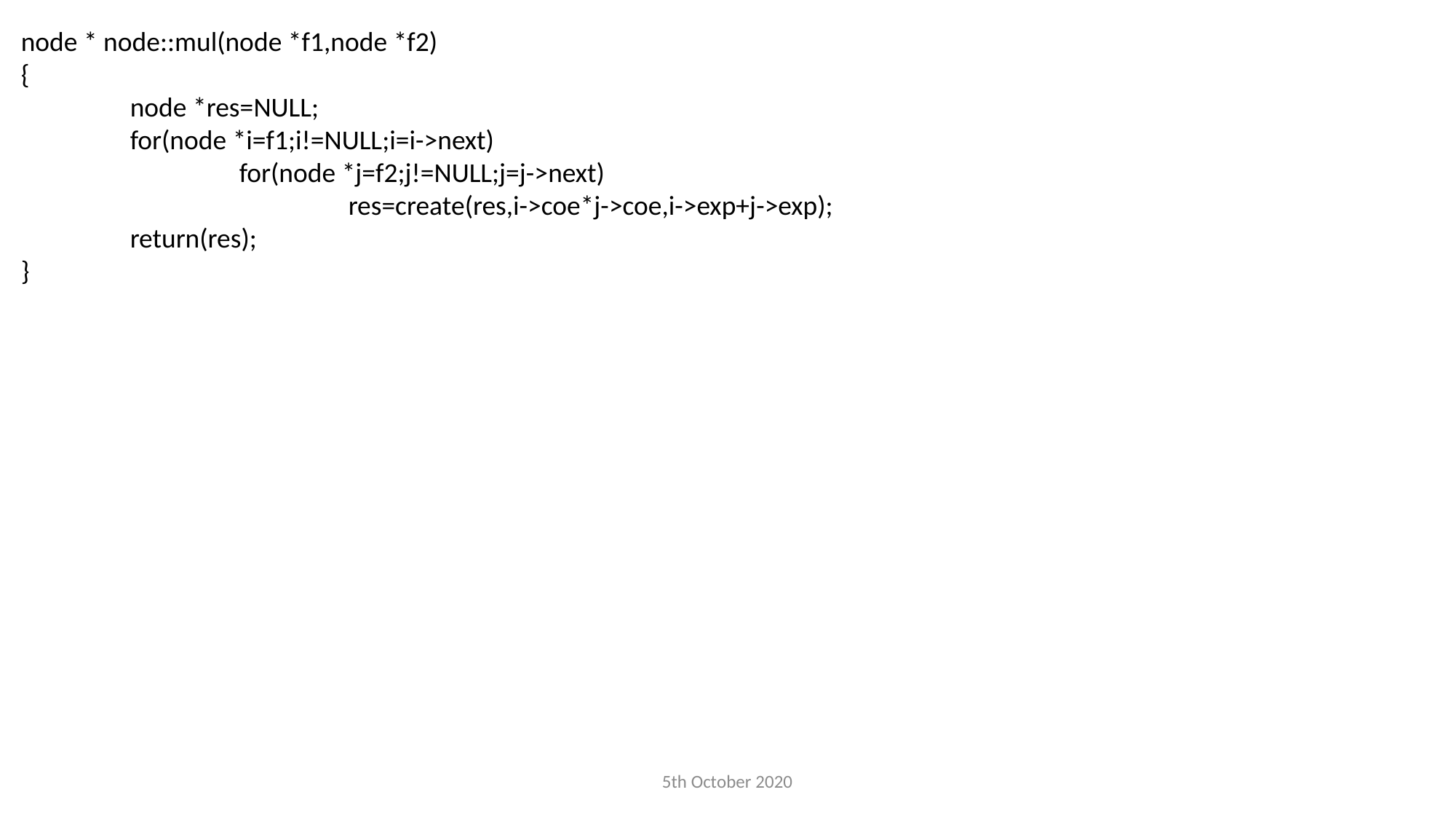

node * node::mul(node *f1,node *f2)
{
	node *res=NULL;
	for(node *i=f1;i!=NULL;i=i->next)
		for(node *j=f2;j!=NULL;j=j->next)
			res=create(res,i->coe*j->coe,i->exp+j->exp);
	return(res);
}
5th October 2020